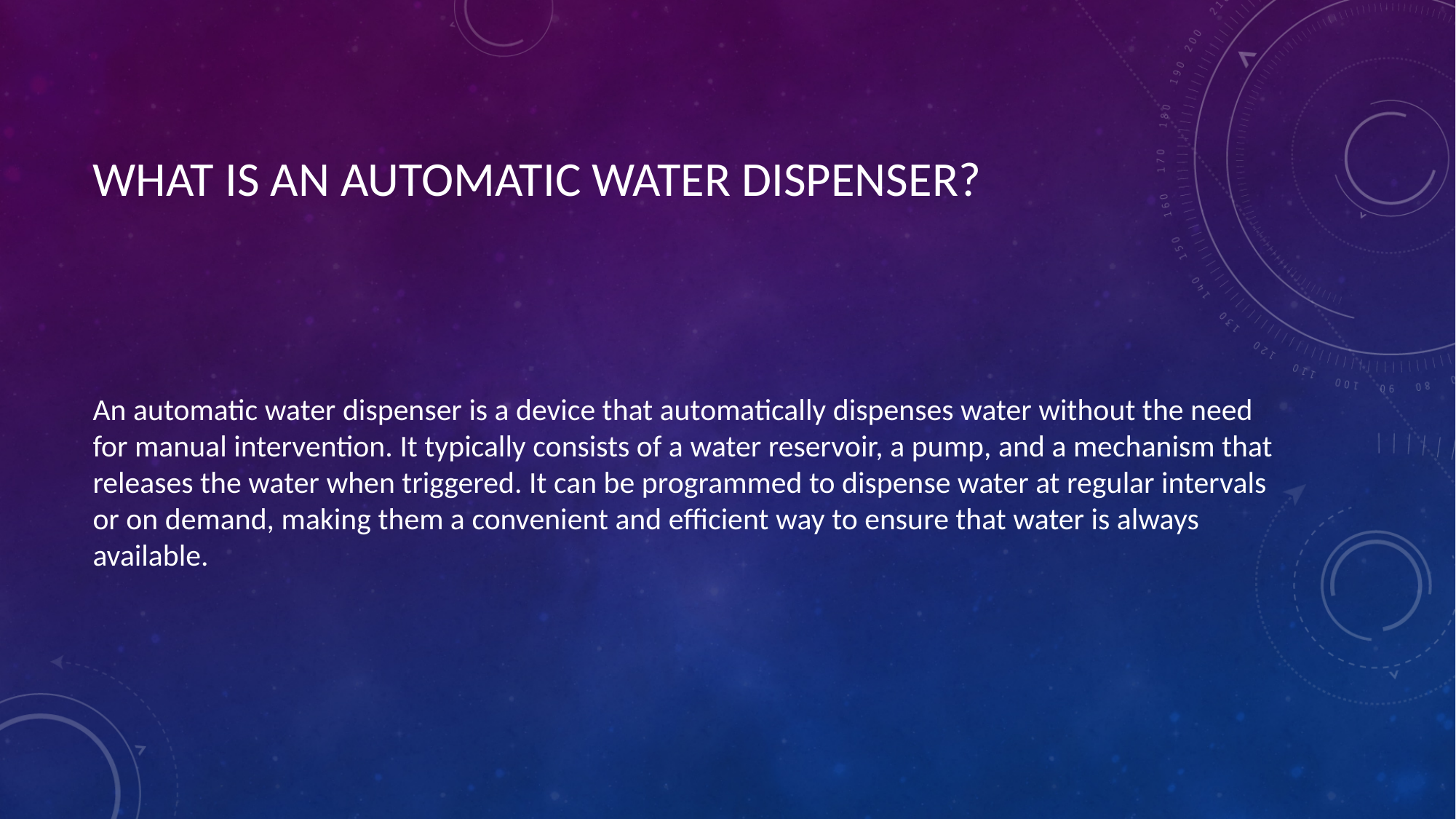

# WHAT IS AN AUTOMATIC WATER DISPENSER?
An automatic water dispenser is a device that automatically dispenses water without the need for manual intervention. It typically consists of a water reservoir, a pump, and a mechanism that releases the water when triggered. It can be programmed to dispense water at regular intervals or on demand, making them a convenient and efficient way to ensure that water is always available.